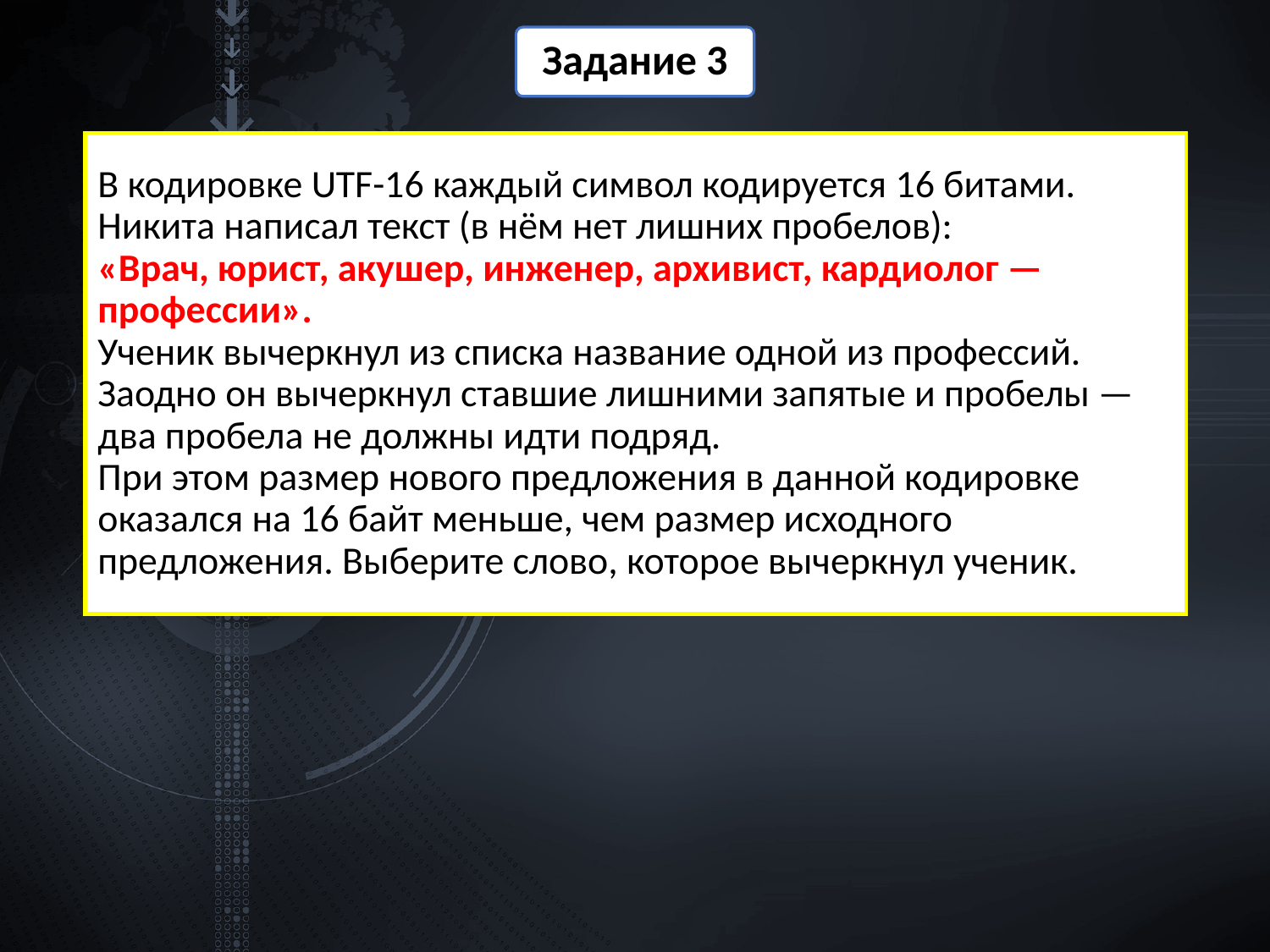

Задание 3
# В кодировке UTF-16 каждый символ кодируется 16 битами. Никита написал текст (в нём нет лишних пробелов): «Врач, юрист, акушер, инженер, архивист, кардиолог — профессии». Ученик вычеркнул из списка название одной из профессий. Заодно он вычеркнул ставшие лишними запятые и пробелы — два пробела не должны идти подряд. При этом размер нового предложения в данной кодировке оказался на 16 байт меньше, чем размер исходного предложения. Выберите слово, которое вычеркнул ученик.